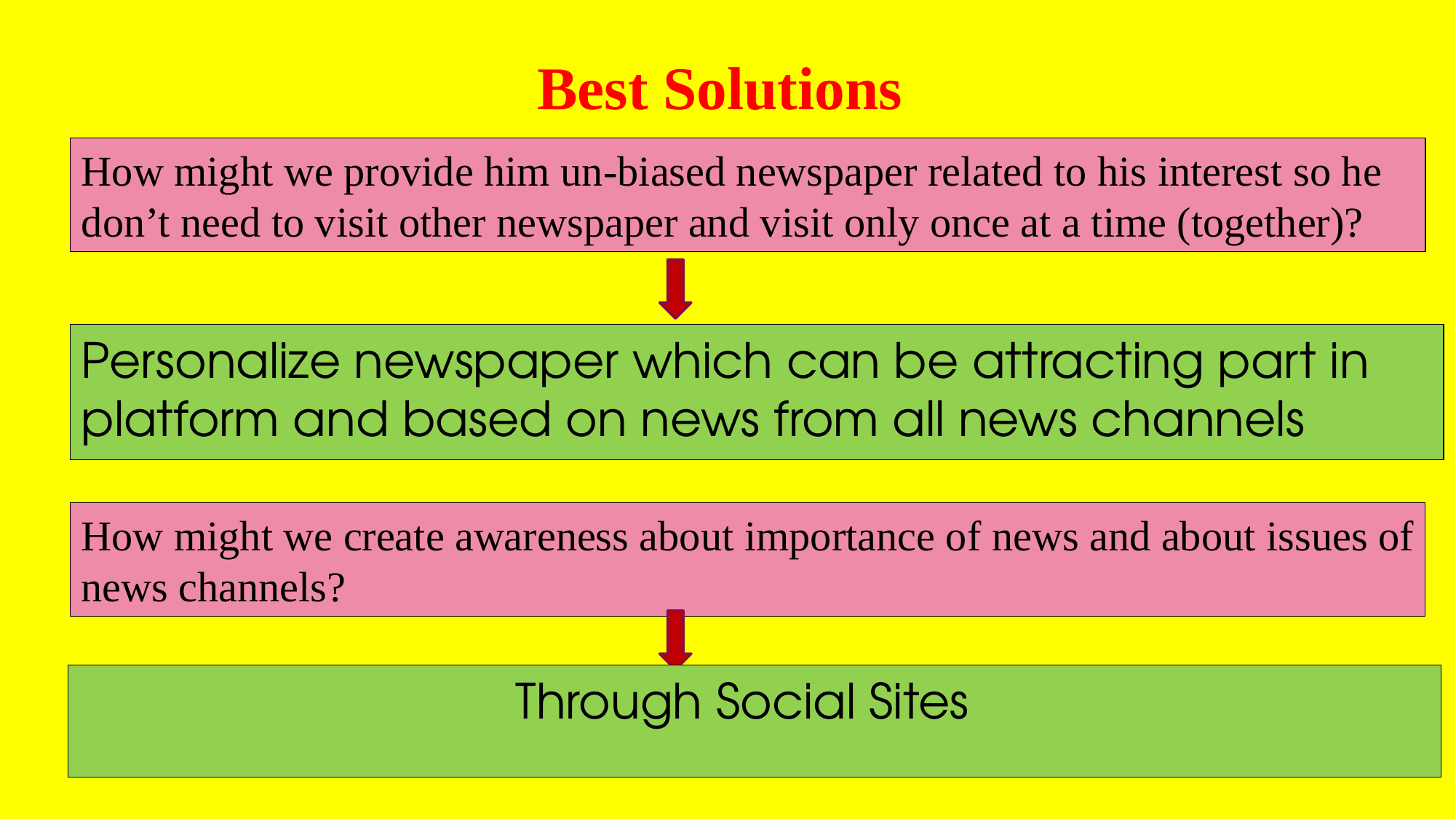

Best Solutions

How might we provide him un-biased newspaper related to his interest so he don’t need to visit other newspaper and visit only once at a time (together)?

Personalize newspaper which can be attracting part in platform and based on news from all news channels

How might we create awareness about importance of news and about issues of news channels?

 				Through Social Sites